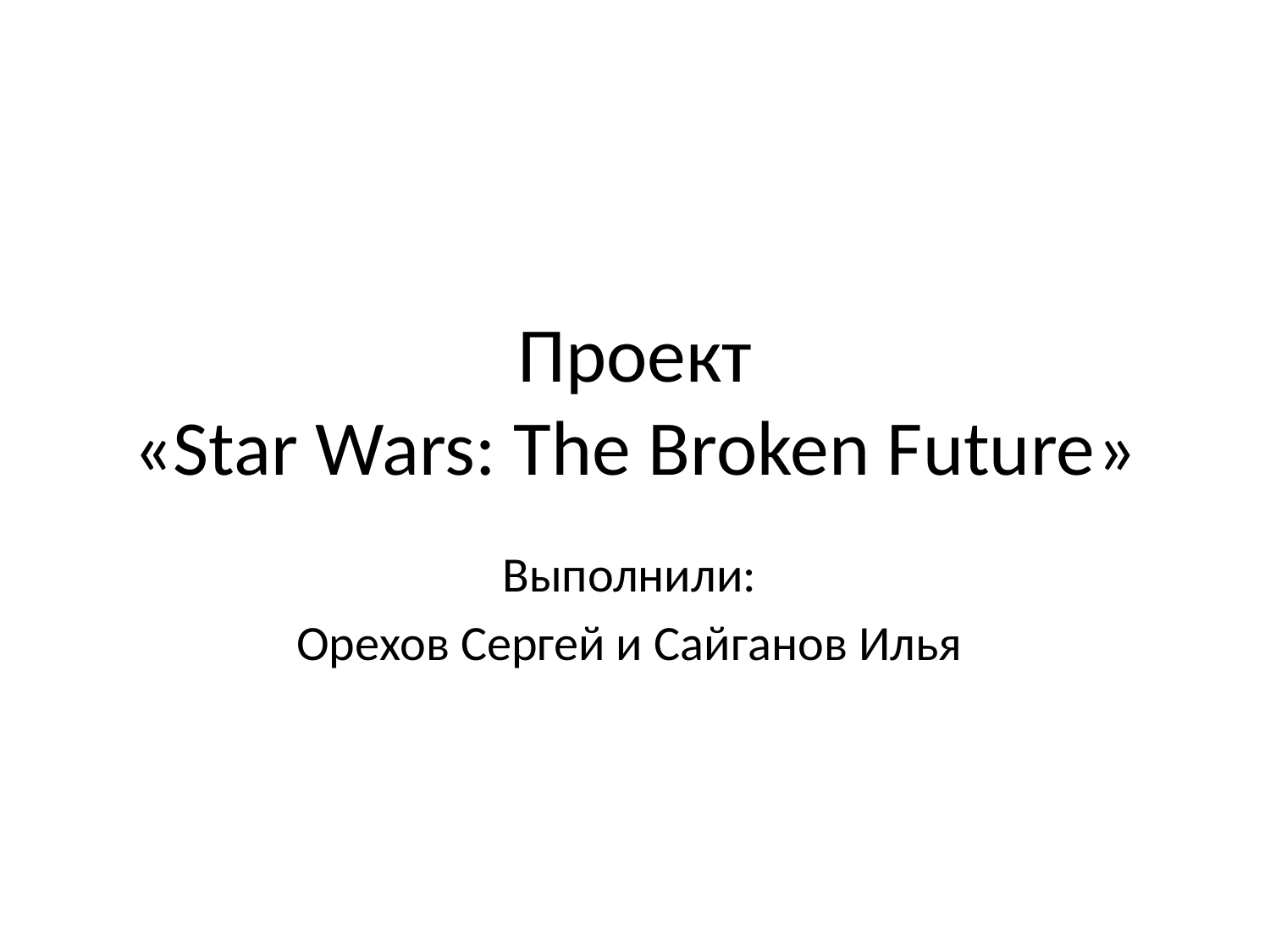

# Проект «Star Wars: The Broken Future»
Выполнили:
Орехов Сергей и Сайганов Илья